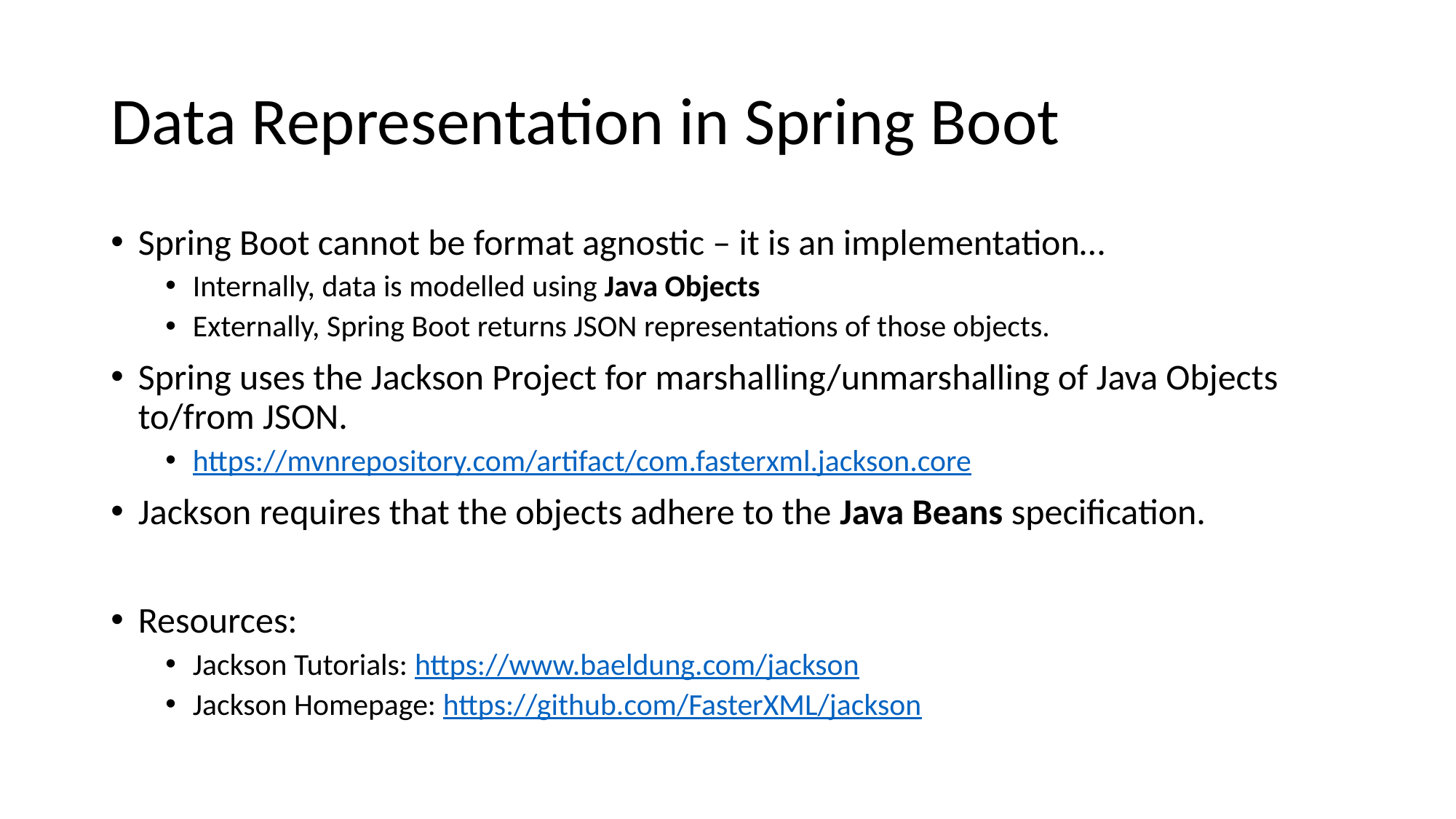

# Data Representation in Spring Boot
Spring Boot cannot be format agnostic – it is an implementation…
Internally, data is modelled using Java Objects
Externally, Spring Boot returns JSON representations of those objects.
Spring uses the Jackson Project for marshalling/unmarshalling of Java Objects to/from JSON.
https://mvnrepository.com/artifact/com.fasterxml.jackson.core
Jackson requires that the objects adhere to the Java Beans specification.

Resources:
Jackson Tutorials: https://www.baeldung.com/jackson
Jackson Homepage: https://github.com/FasterXML/jackson